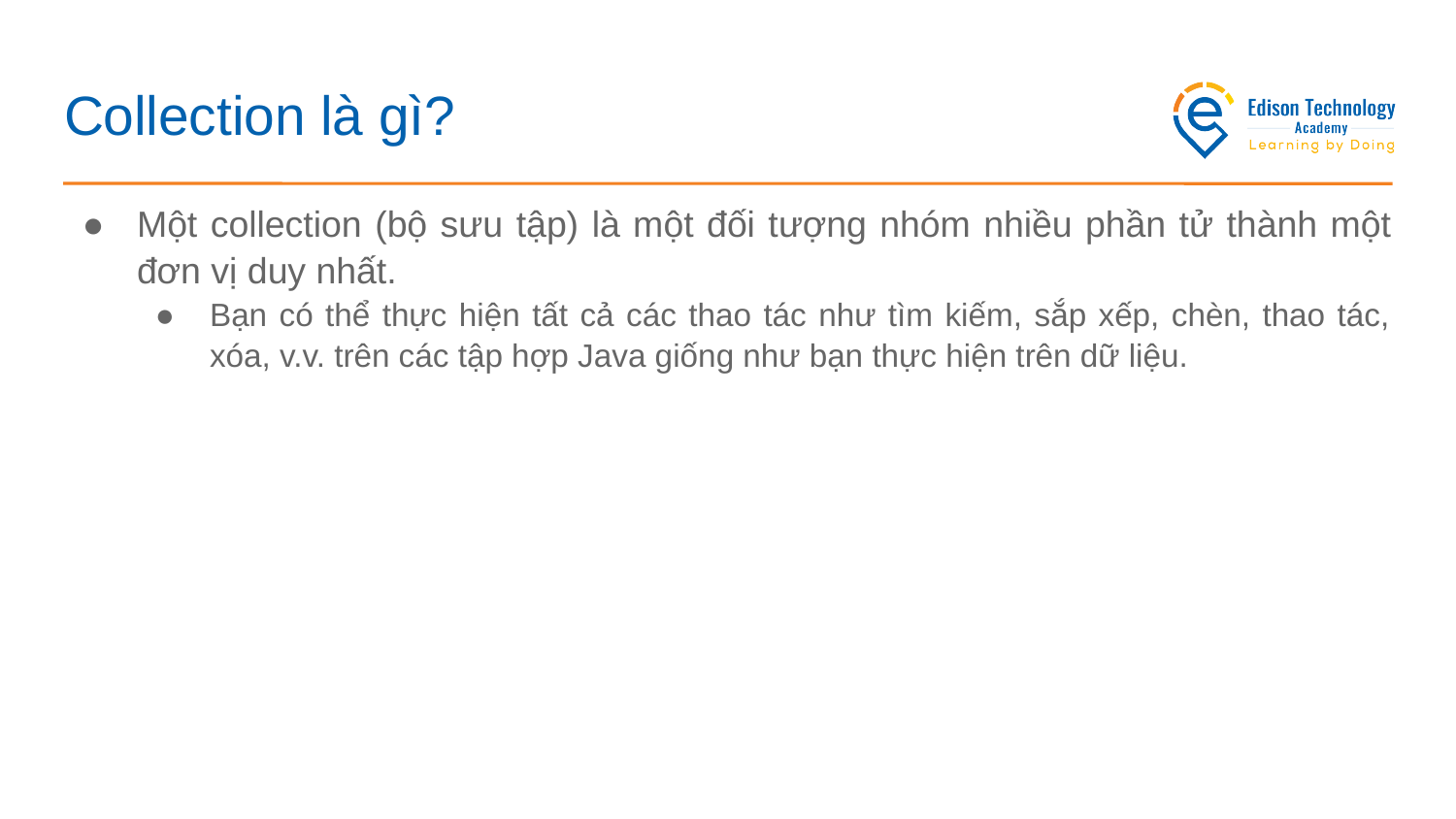

# Collection là gì?
Một collection (bộ sưu tập) là một đối tượng nhóm nhiều phần tử thành một đơn vị duy nhất.
Bạn có thể thực hiện tất cả các thao tác như tìm kiếm, sắp xếp, chèn, thao tác, xóa, v.v. trên các tập hợp Java giống như bạn thực hiện trên dữ liệu.